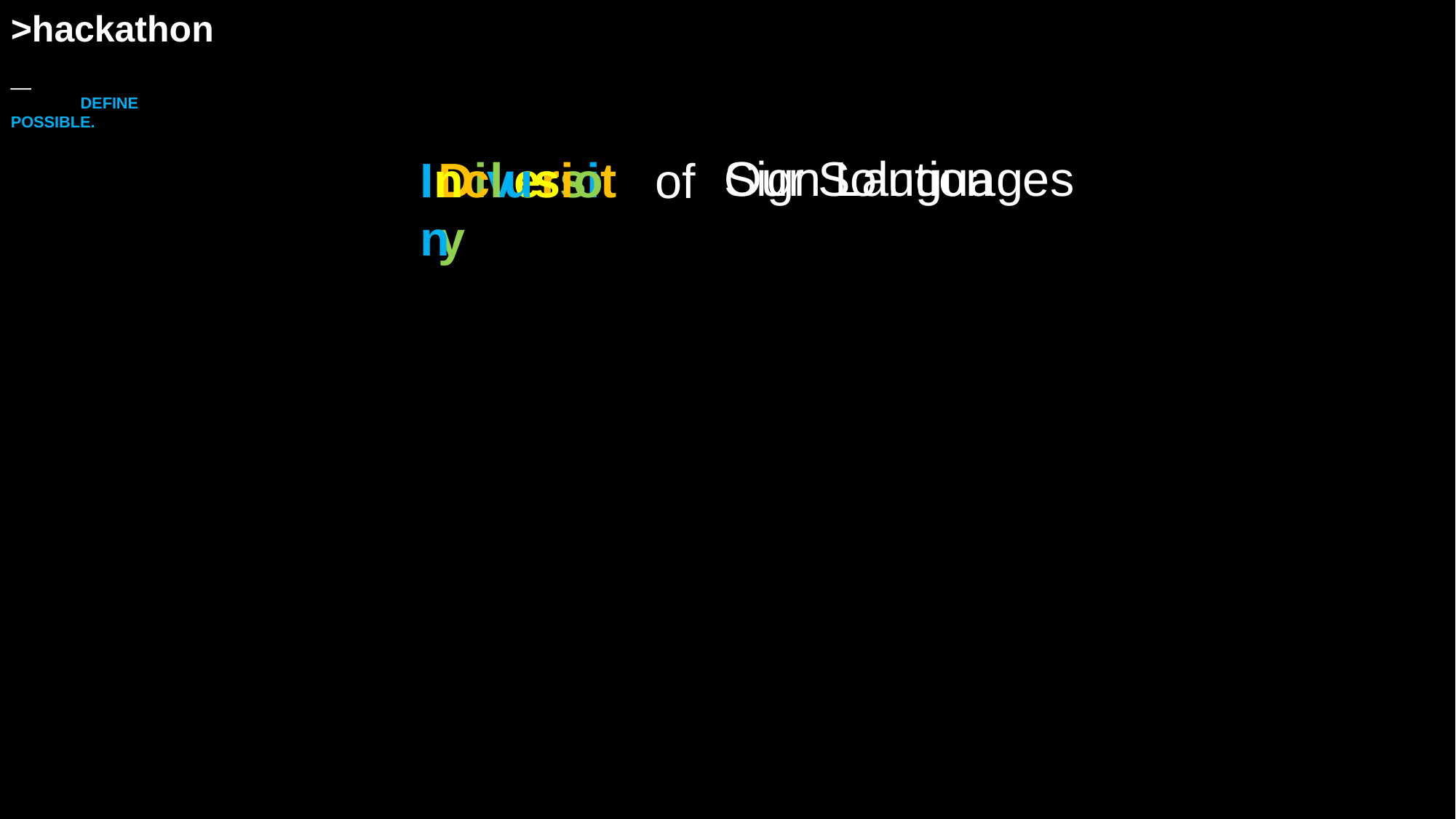

>hackathon_
                DEFINE POSSIBLE.
Our Solution
Sign Languages
Inclusion
Diversity
of